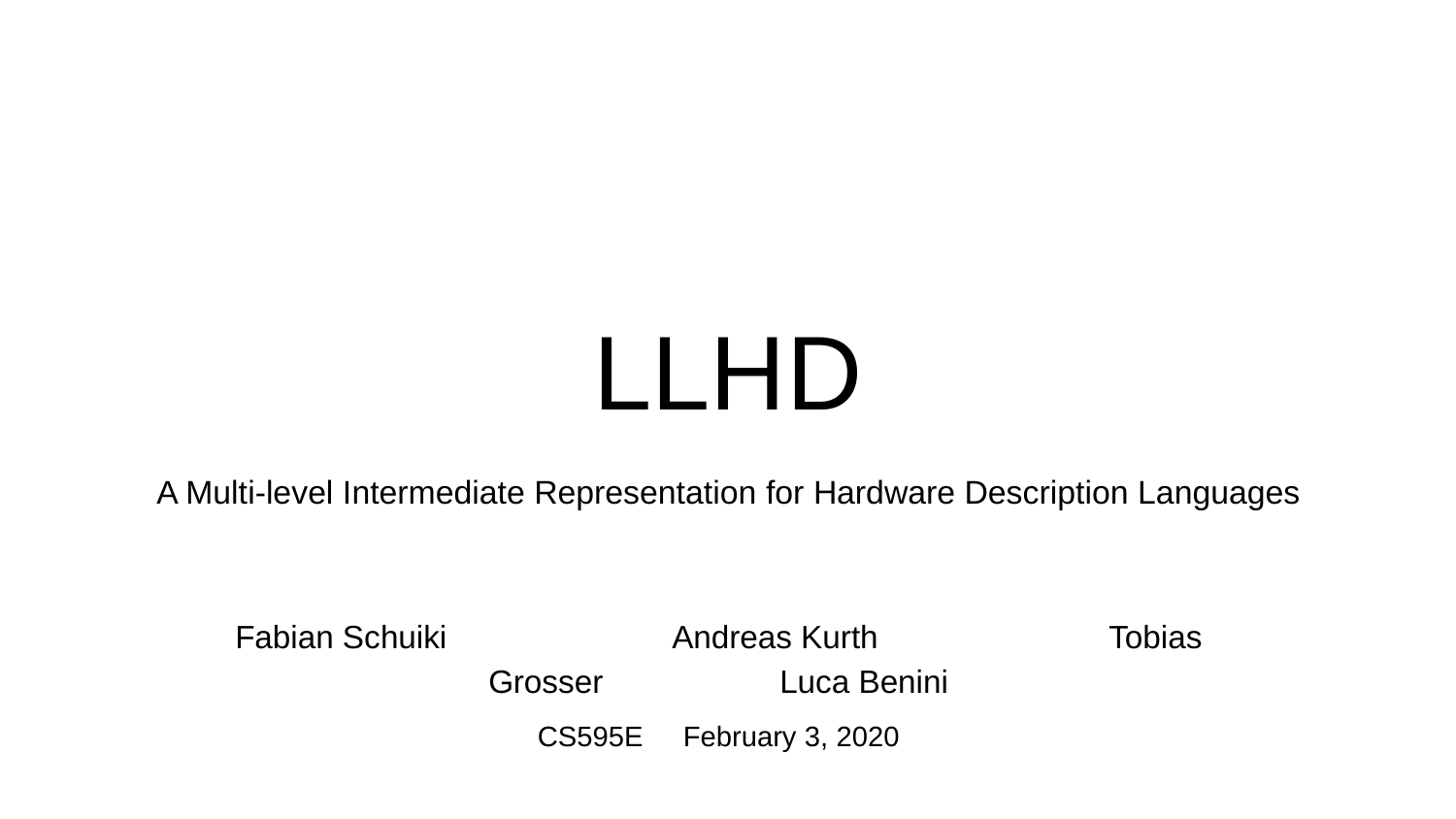

# LLHD
A Multi-level Intermediate Representation for Hardware Description Languages
Fabian Schuiki		Andreas Kurth		Tobias Grosser		Luca Benini
CS595E	February 3, 2020